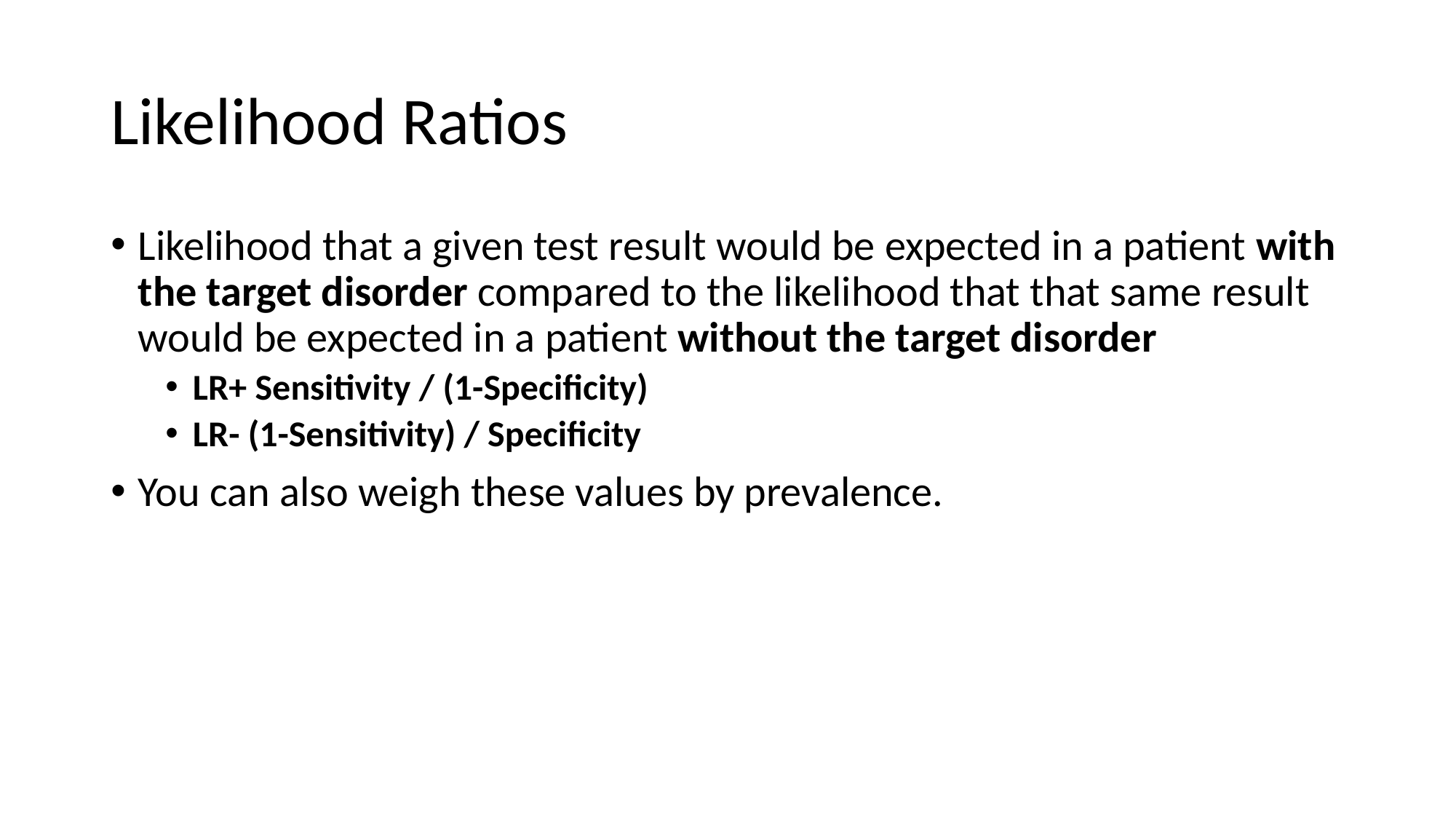

# Likelihood Ratios
Likelihood that a given test result would be expected in a patient with the target disorder compared to the likelihood that that same result would be expected in a patient without the target disorder
LR+ Sensitivity / (1-Specificity)
LR- (1-Sensitivity) / Specificity
You can also weigh these values by prevalence.